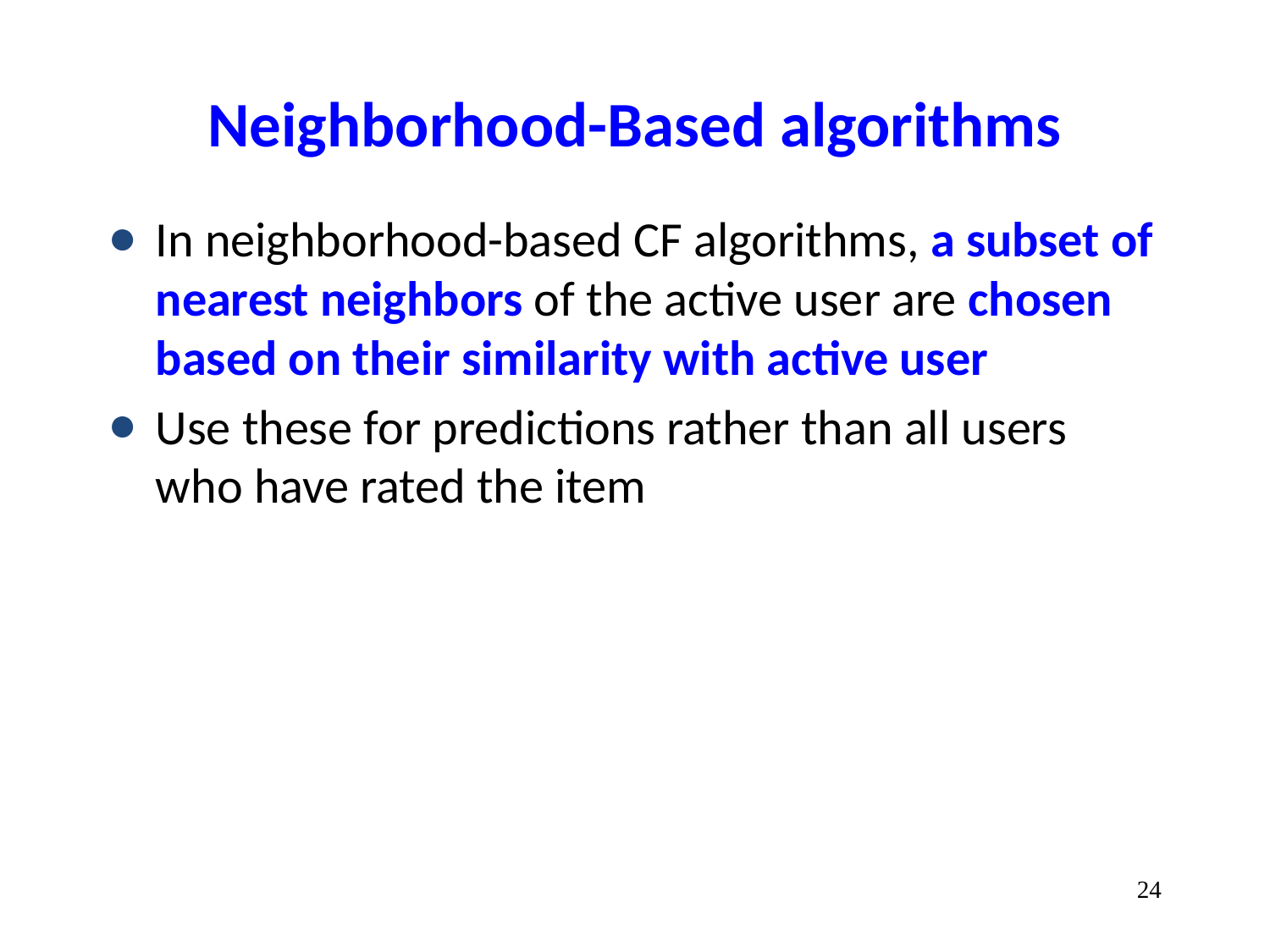

# Neighborhood-Based algorithms
In neighborhood-based CF algorithms, a subset of nearest neighbors of the active user are chosen based on their similarity with active user
Use these for predictions rather than all users who have rated the item
24